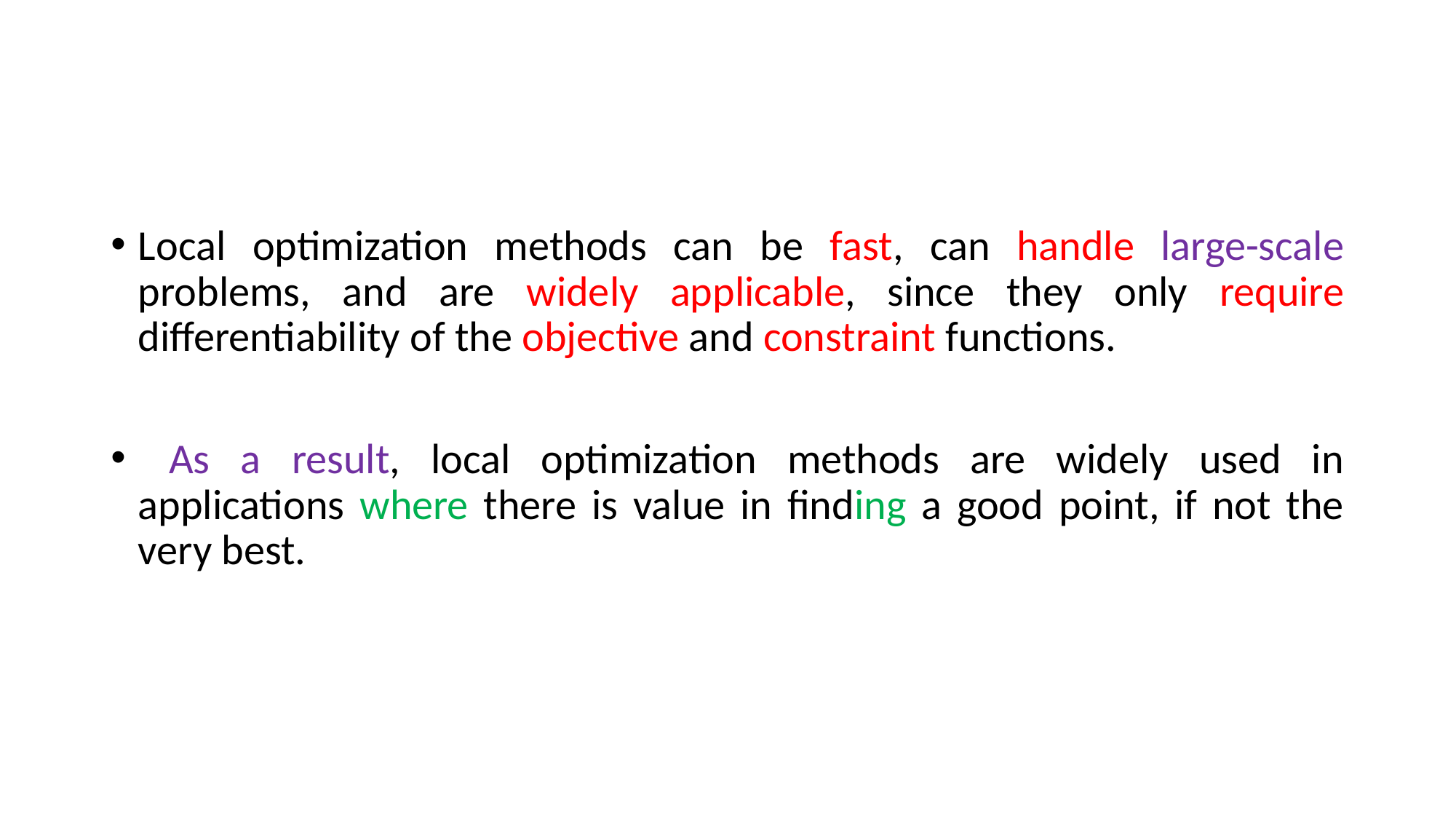

#
Local optimization methods can be fast, can handle large-scale problems, and are widely applicable, since they only require differentiability of the objective and constraint functions.

 As a result, local optimization methods are widely used in applications where there is value in finding a good point, if not the very best.